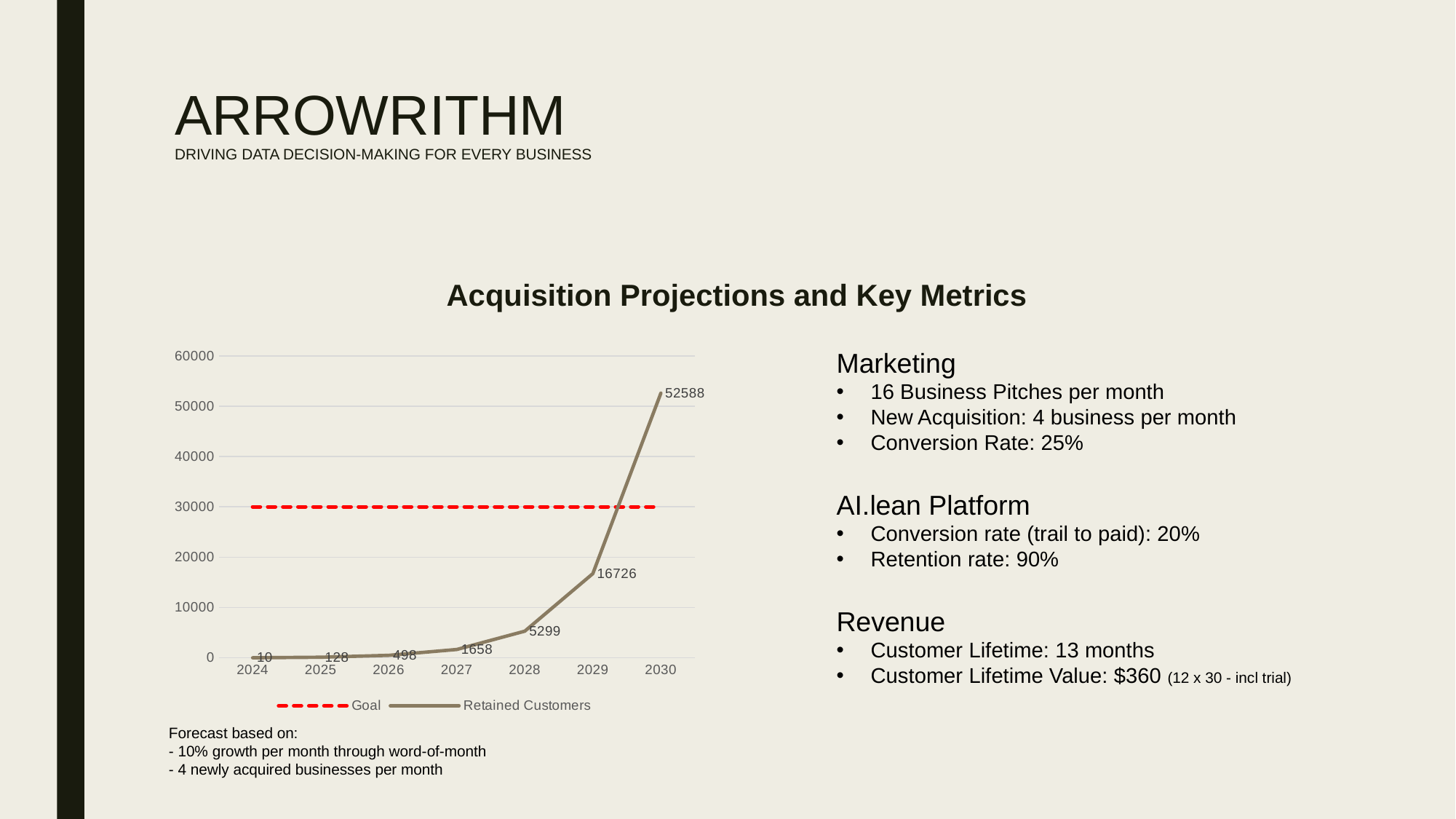

# Arrowrithm Driving Data decision-making for every business
Acquisition Projections and Key Metrics

### Chart

| Category | Goal | Retained Customers |
|---|---|---|
| 2024 | 30000.0 | 10.0 |
| 2025 | 30000.0 | 128.0 |
| 2026 | 30000.0 | 498.0 |
| 2027 | 30000.0 | 1658.0 |
| 2028 | 30000.0 | 5299.0 |
| 2029 | 30000.0 | 16726.0 |
| 2030 | 30000.0 | 52588.0 |
Marketing
16 Business Pitches per month
New Acquisition: 4 business per month
Conversion Rate: 25%

AI.lean Platform
Conversion rate (trail to paid): 20%
Retention rate: 90%

Revenue
Customer Lifetime: 13 months
Customer Lifetime Value: $360 (12 x 30 - incl trial)

Forecast based on:
- 10% growth per month through word-of-month
- 4 newly acquired businesses per month